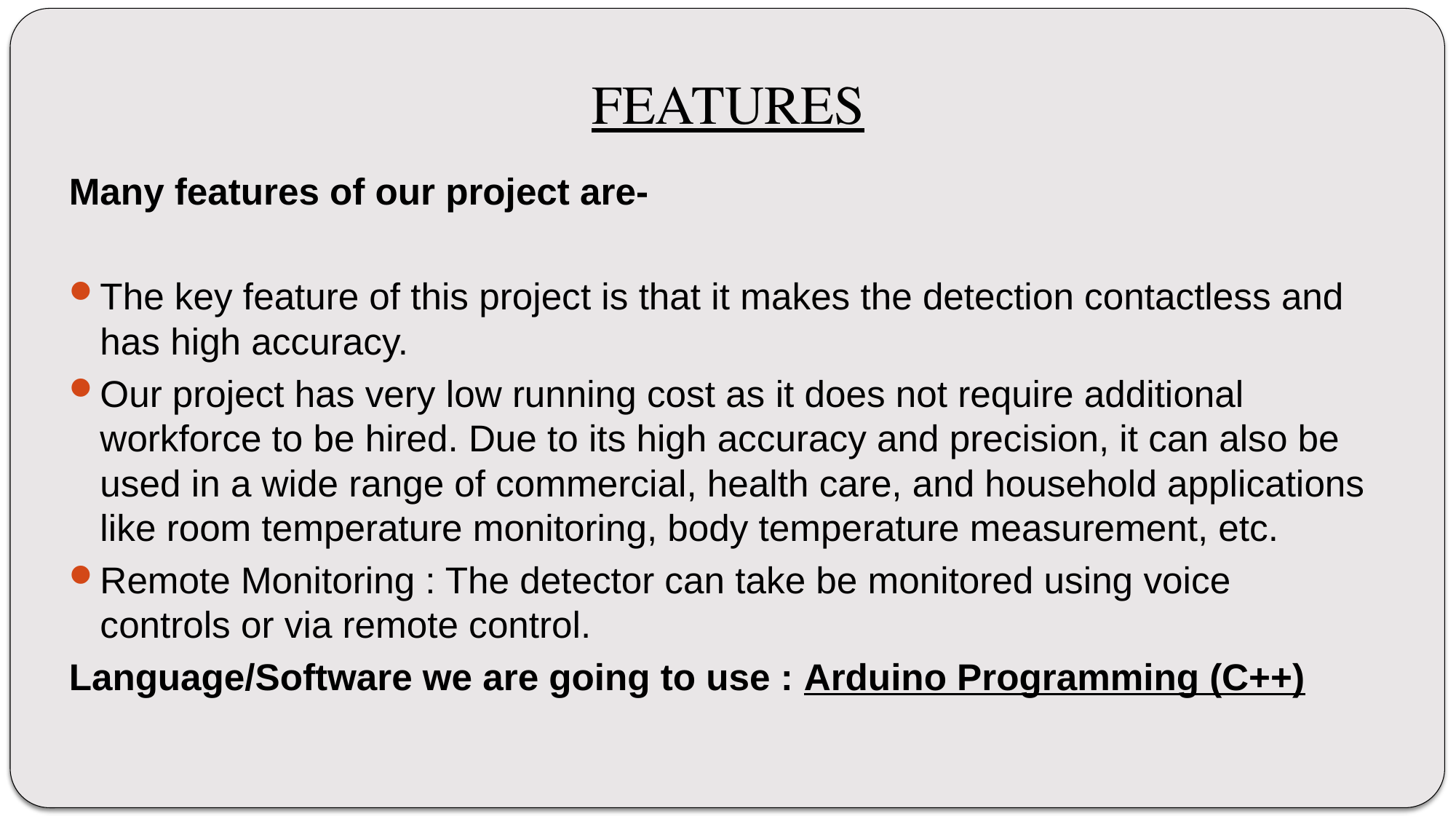

FEATURES
Many features of our project are-

The key feature of this project is that it makes the detection contactless and has high accuracy.
Our project has very low running cost as it does not require additional workforce to be hired. Due to its high accuracy and precision, it can also be used in a wide range of commercial, health care, and household applications like room temperature monitoring, body temperature measurement, etc.
Remote Monitoring : The detector can take be monitored using voice controls or via remote control.
Language/Software we are going to use : Arduino Programming (C++)